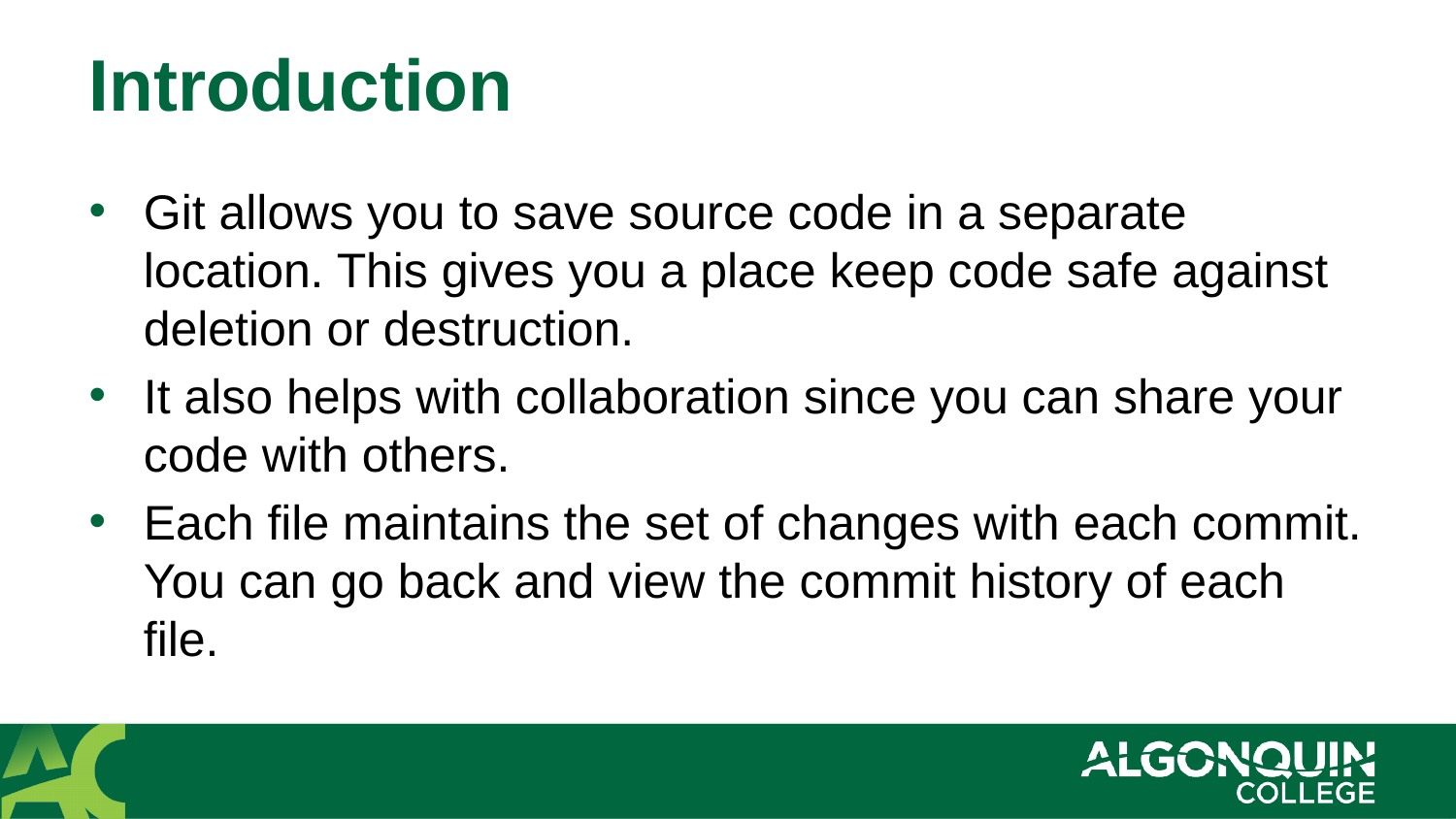

# Introduction
Git allows you to save source code in a separate location. This gives you a place keep code safe against deletion or destruction.
It also helps with collaboration since you can share your code with others.
Each file maintains the set of changes with each commit. You can go back and view the commit history of each file.